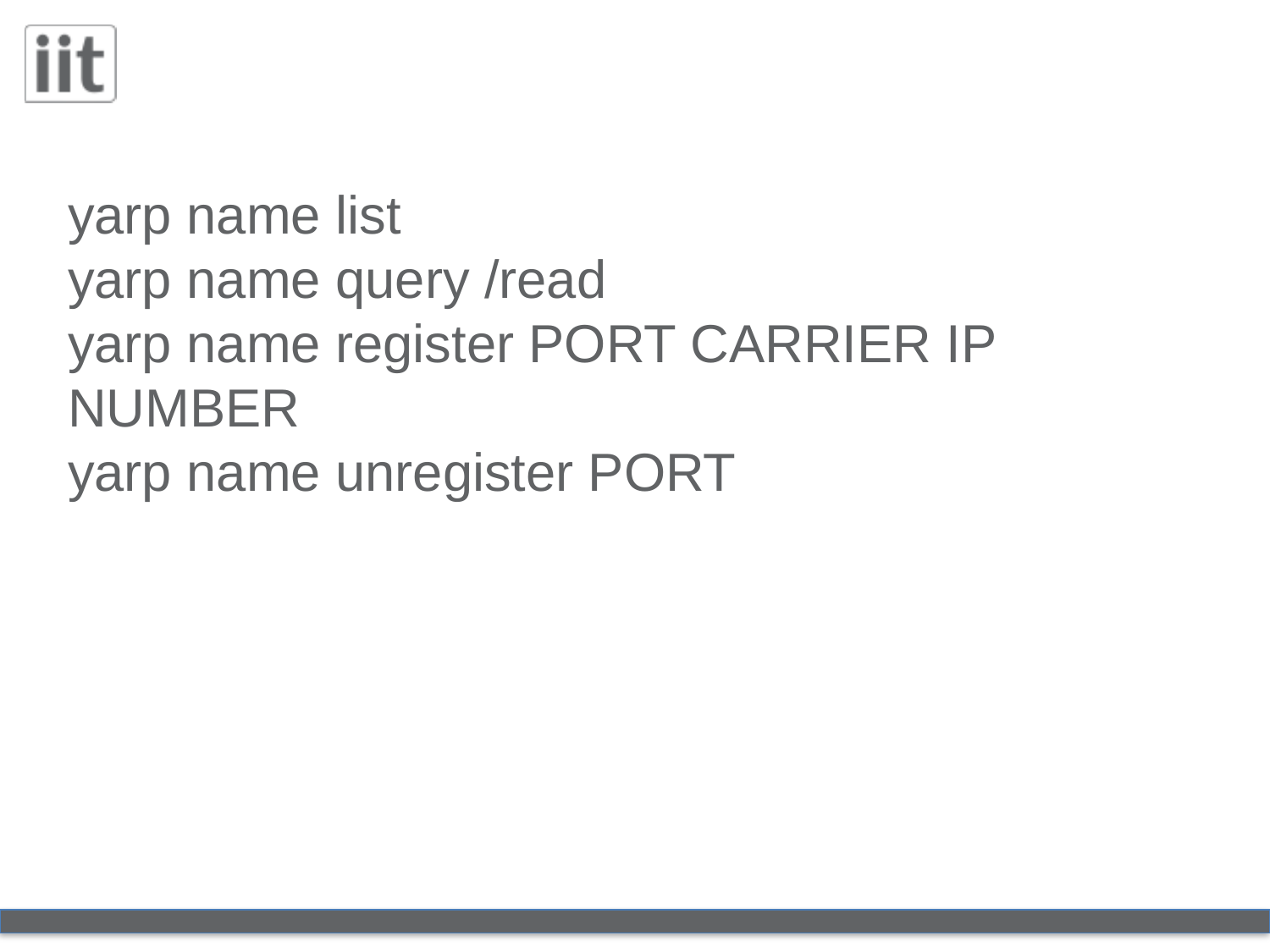

# yarp name list yarp name query /read yarp name register PORT CARRIER IP NUMBER yarp name unregister PORT